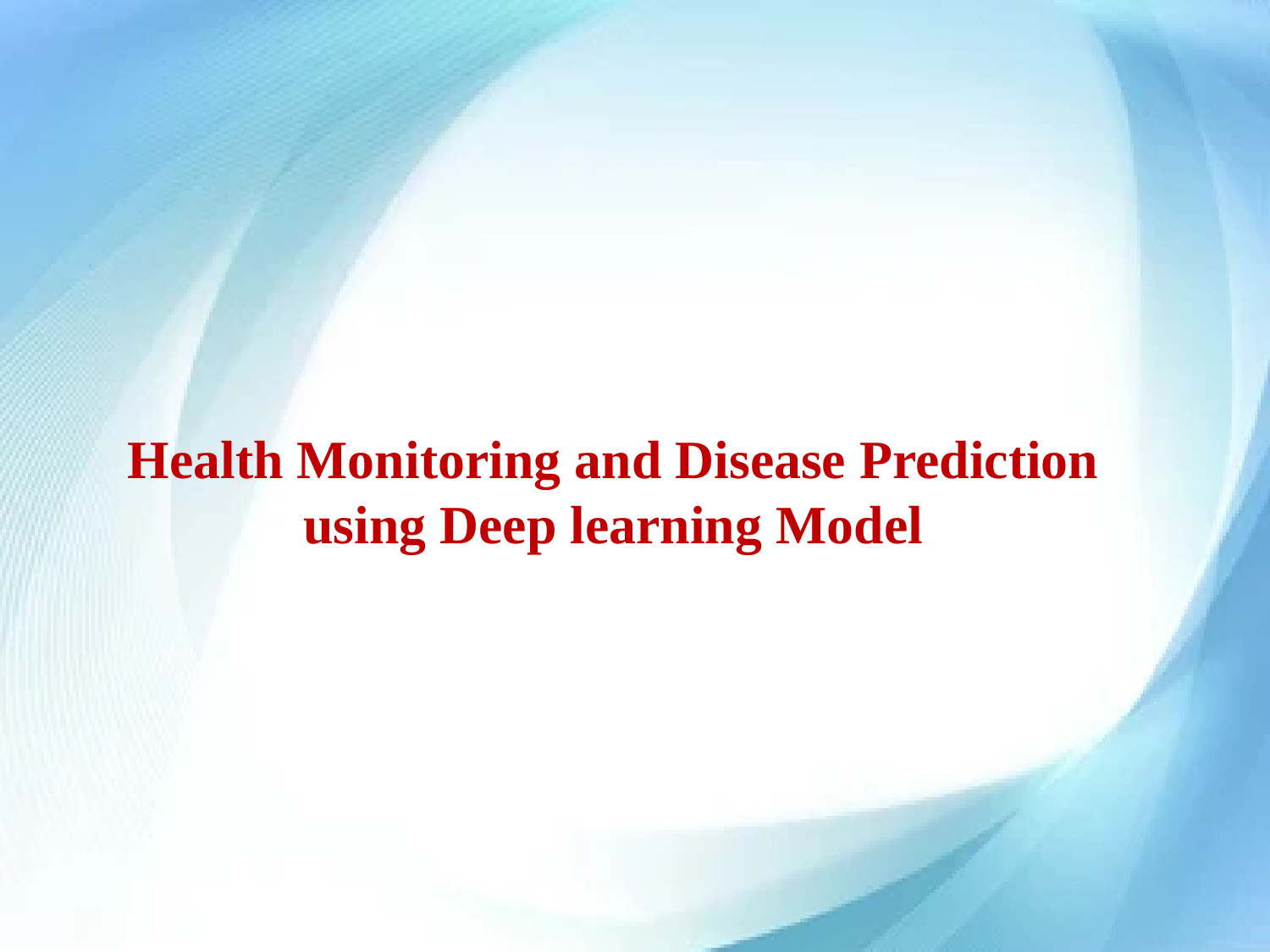

# Health Monitoring and Disease Prediction using Deep learning Model